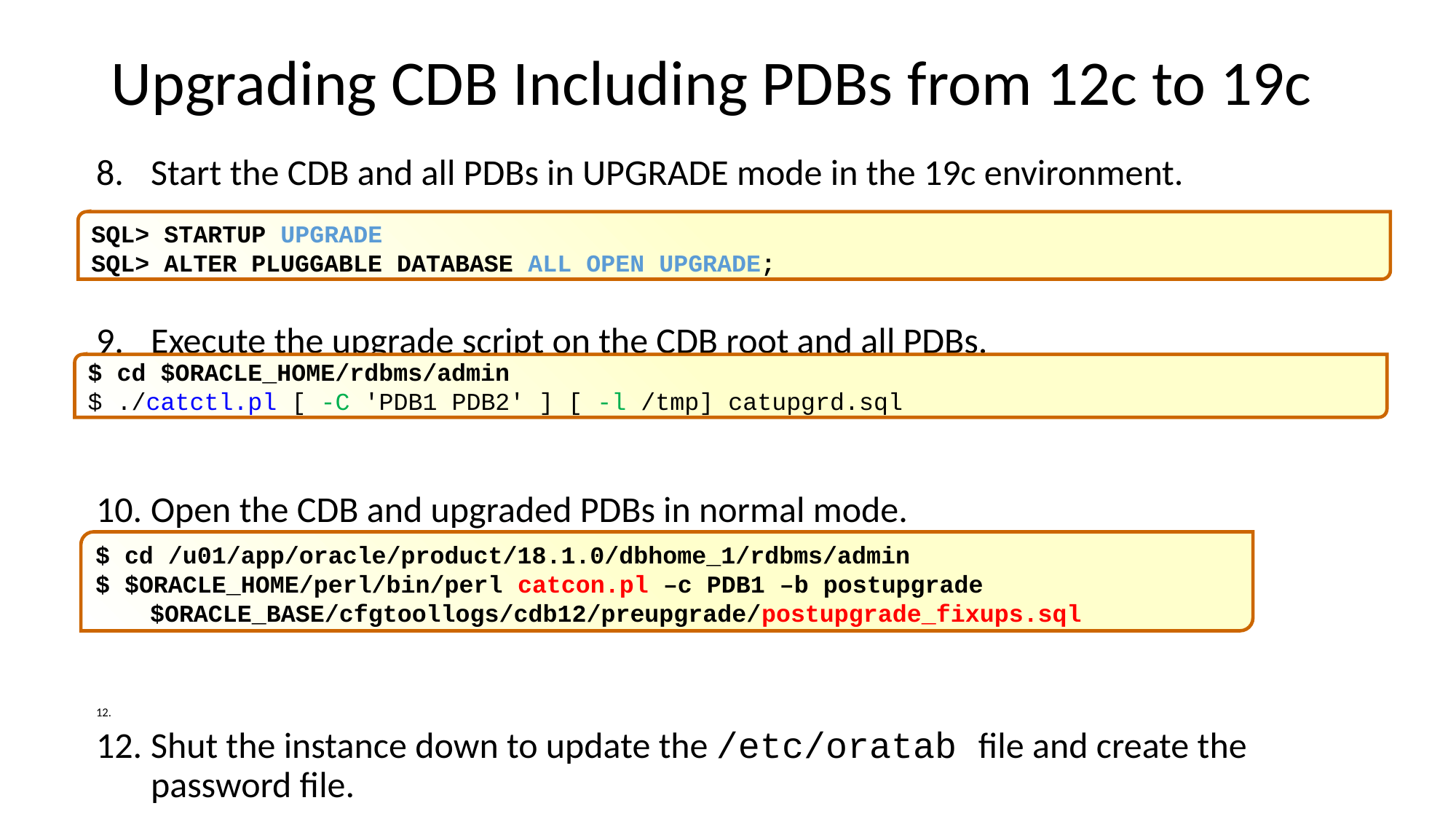

# Upgrading CDB Including PDBs from 12c to 19c
Start the CDB and all PDBs in UPGRADE mode in the 19c environment.

Execute the upgrade script on the CDB root and all PDBs.

Open the CDB and upgraded PDBs in normal mode.
Execute the postupgrade_fixups.sql script.

Shut the instance down to update the /etc/oratab file and create the password file.
SQL> STARTUP UPGRADE
SQL> ALTER PLUGGABLE DATABASE ALL OPEN UPGRADE;
$ cd $ORACLE_HOME/rdbms/admin
$ ./catctl.pl [ -C 'PDB1 PDB2' ] [ -l /tmp] catupgrd.sql
$ cd /u01/app/oracle/product/18.1.0/dbhome_1/rdbms/admin
$ $ORACLE_HOME/perl/bin/perl catcon.pl –c PDB1 –b postupgrade $ORACLE_BASE/cfgtoollogs/cdb12/preupgrade/postupgrade_fixups.sql